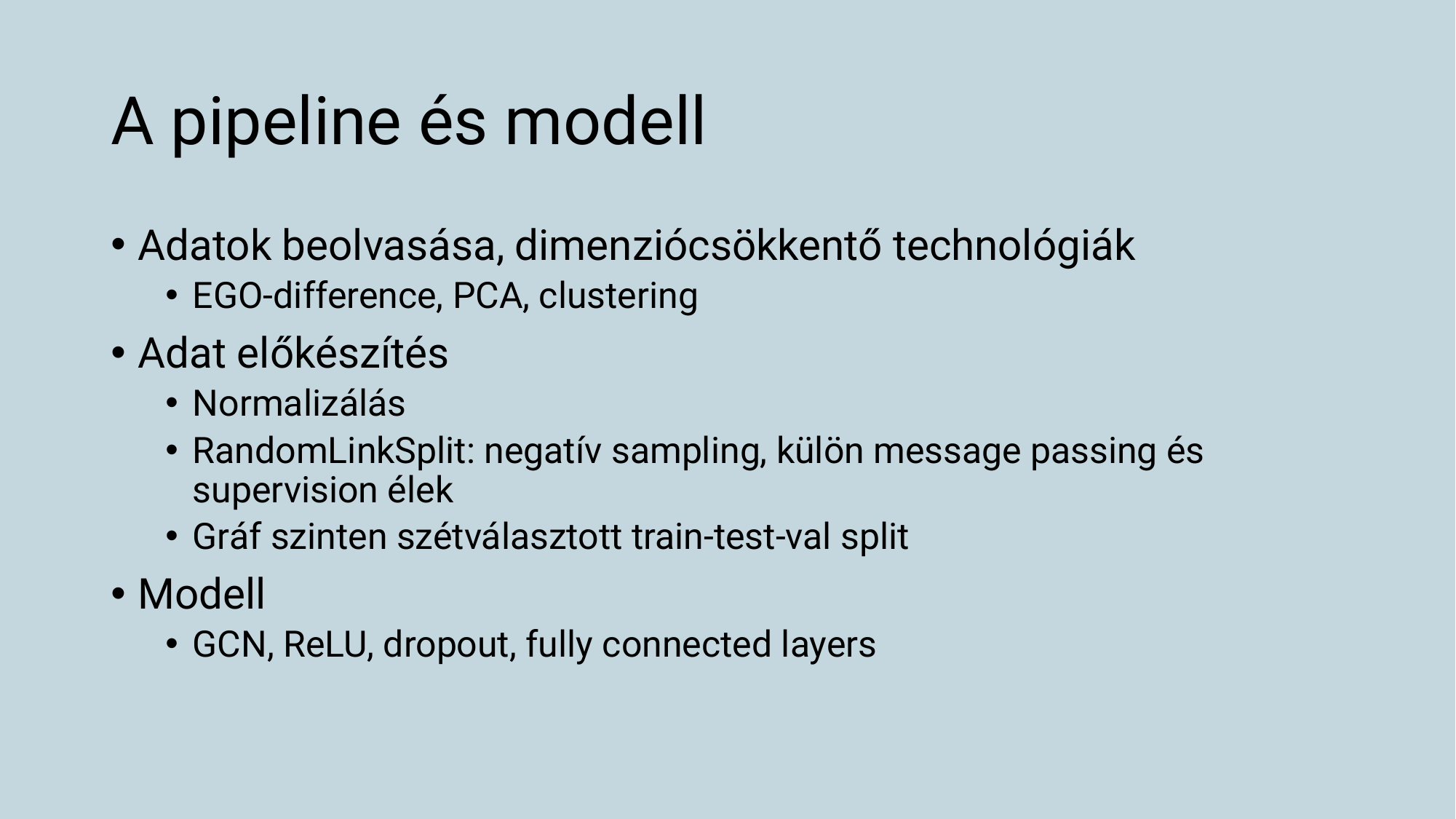

# A pipeline és modell
Adatok beolvasása, dimenziócsökkentő technológiák
EGO-difference, PCA, clustering
Adat előkészítés
Normalizálás
RandomLinkSplit: negatív sampling, külön message passing és supervision élek
Gráf szinten szétválasztott train-test-val split
Modell
GCN, ReLU, dropout, fully connected layers